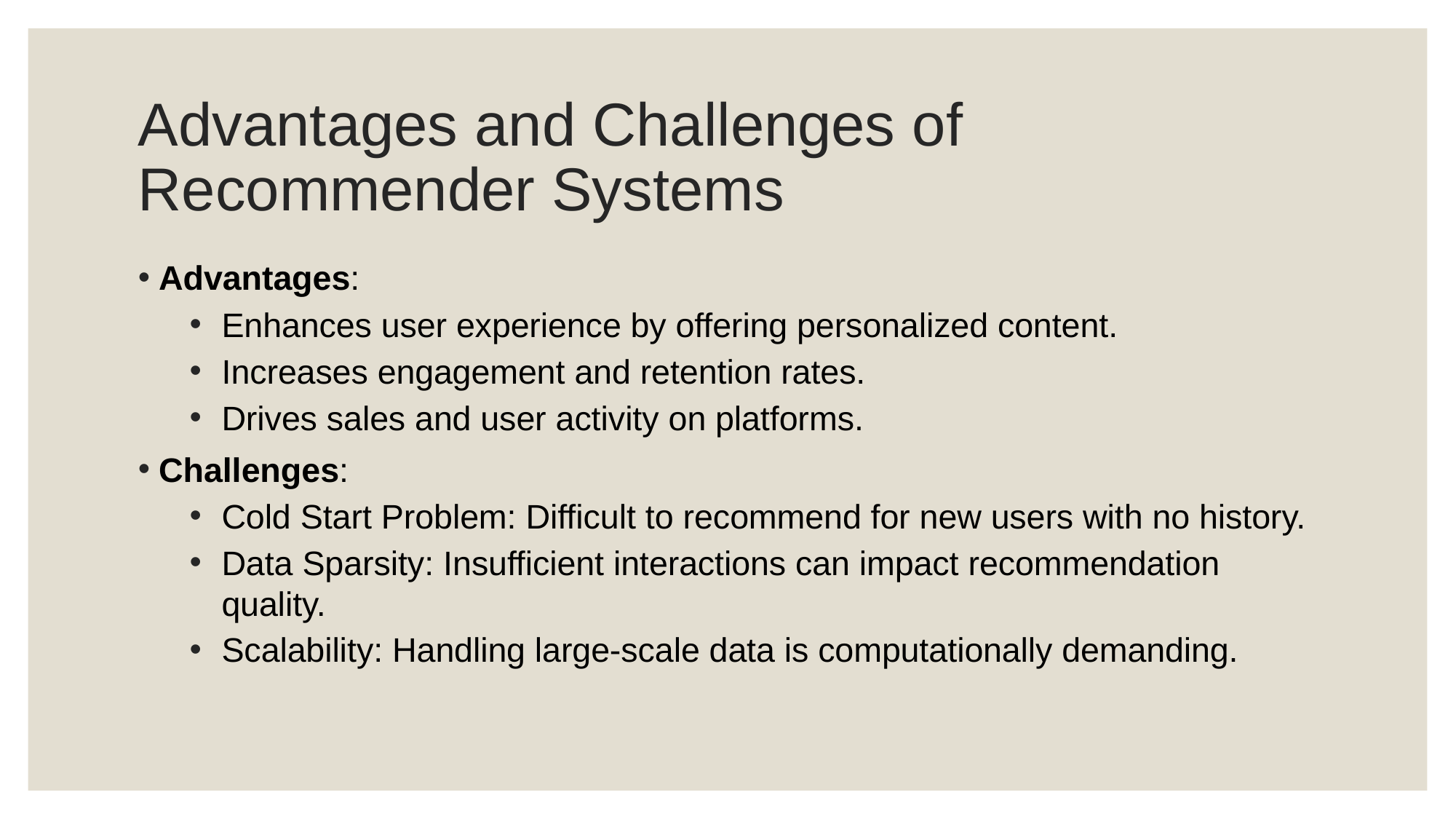

# Advantages and Challenges of Recommender Systems
Advantages:
Enhances user experience by offering personalized content.
Increases engagement and retention rates.
Drives sales and user activity on platforms.
Challenges:
Cold Start Problem: Difficult to recommend for new users with no history.
Data Sparsity: Insufficient interactions can impact recommendation quality.
Scalability: Handling large-scale data is computationally demanding.